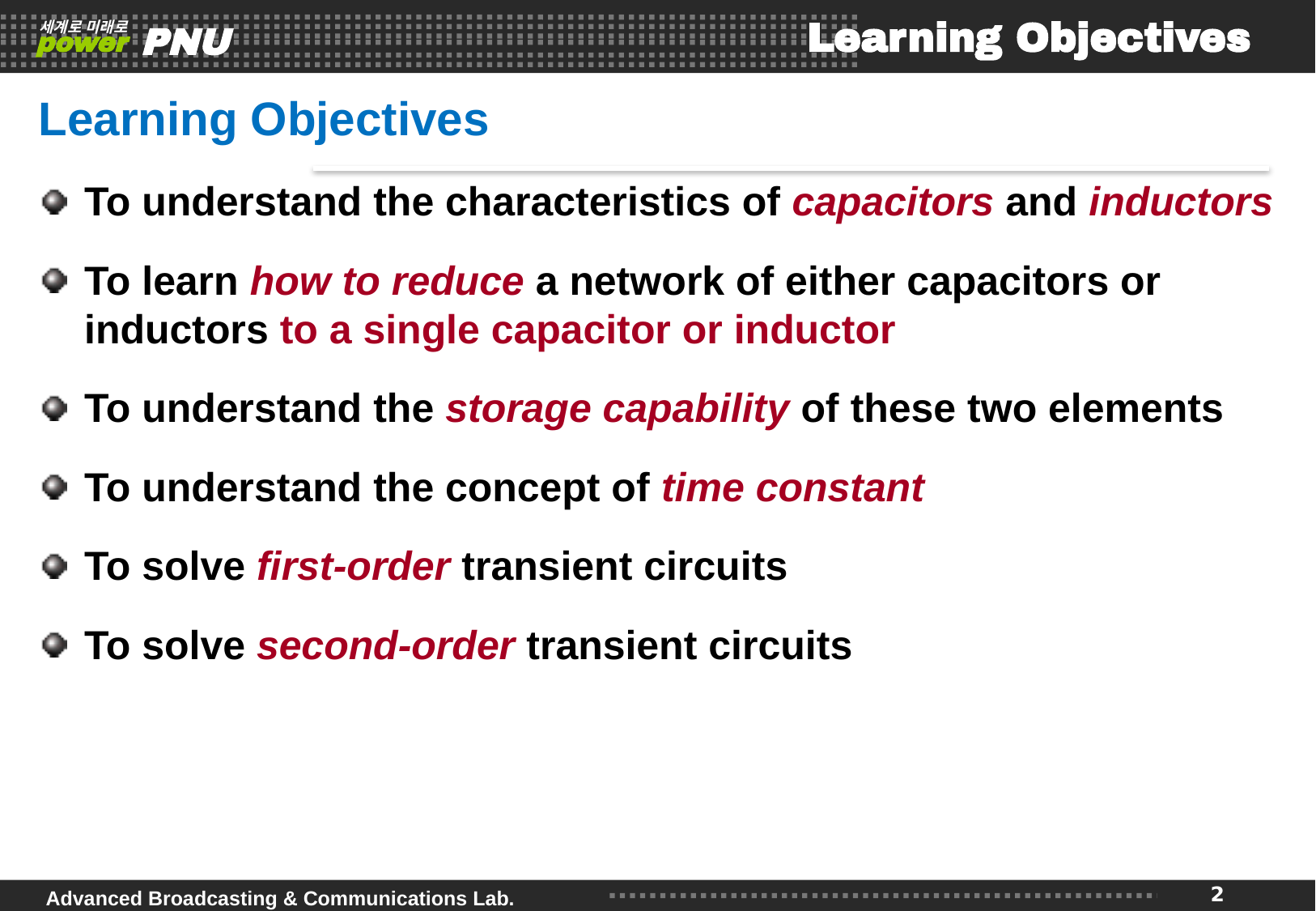

# Learning Objectives
Learning Objectives
To understand the characteristics of capacitors and inductors
To learn how to reduce a network of either capacitors or inductors to a single capacitor or inductor
To understand the storage capability of these two elements
To understand the concept of time constant
To solve first-order transient circuits
To solve second-order transient circuits